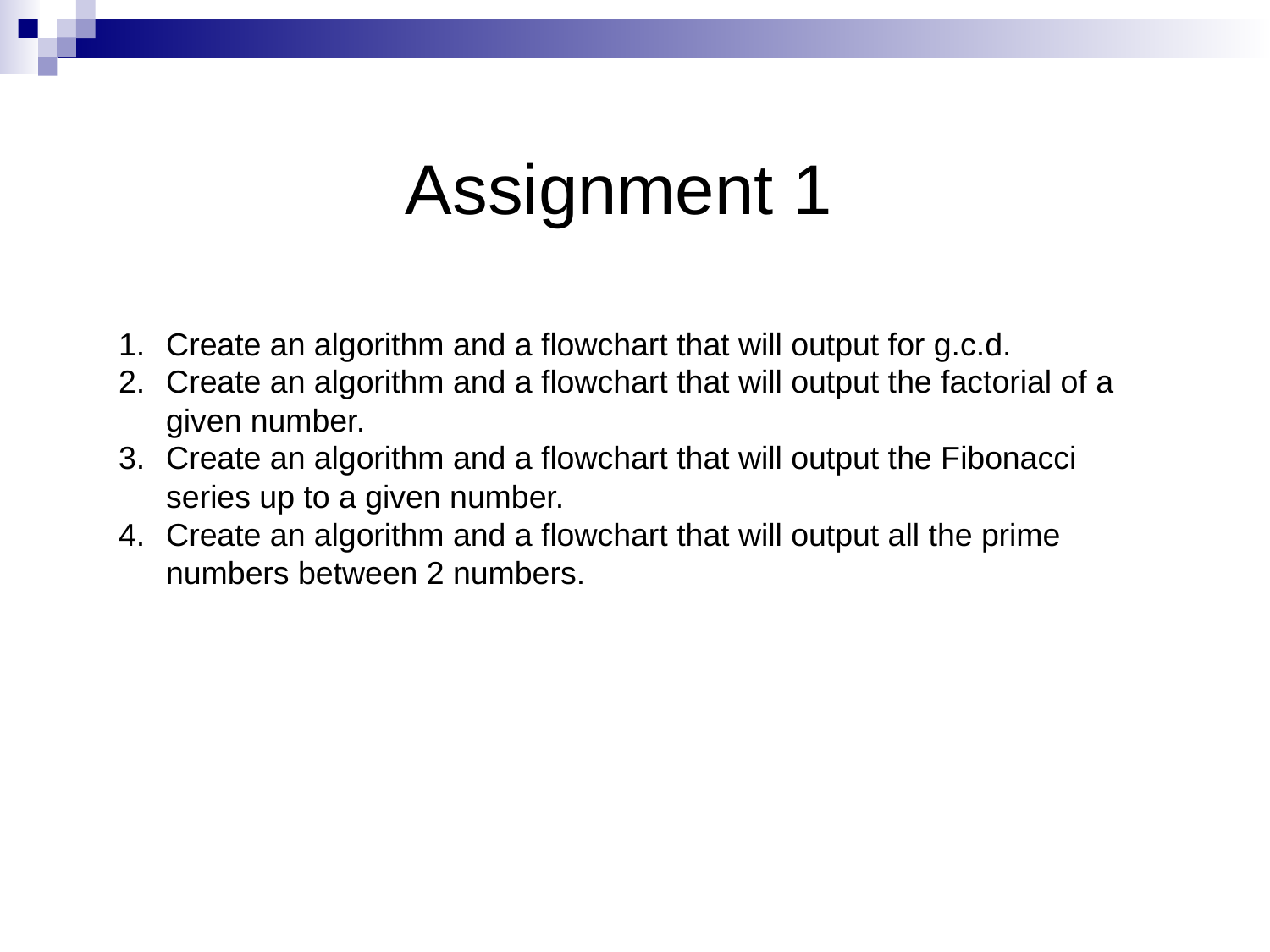

Assignment 1
Create an algorithm and a flowchart that will output for g.c.d.
Create an algorithm and a flowchart that will output the factorial of a given number.
Create an algorithm and a flowchart that will output the Fibonacci series up to a given number.
Create an algorithm and a flowchart that will output all the prime numbers between 2 numbers.